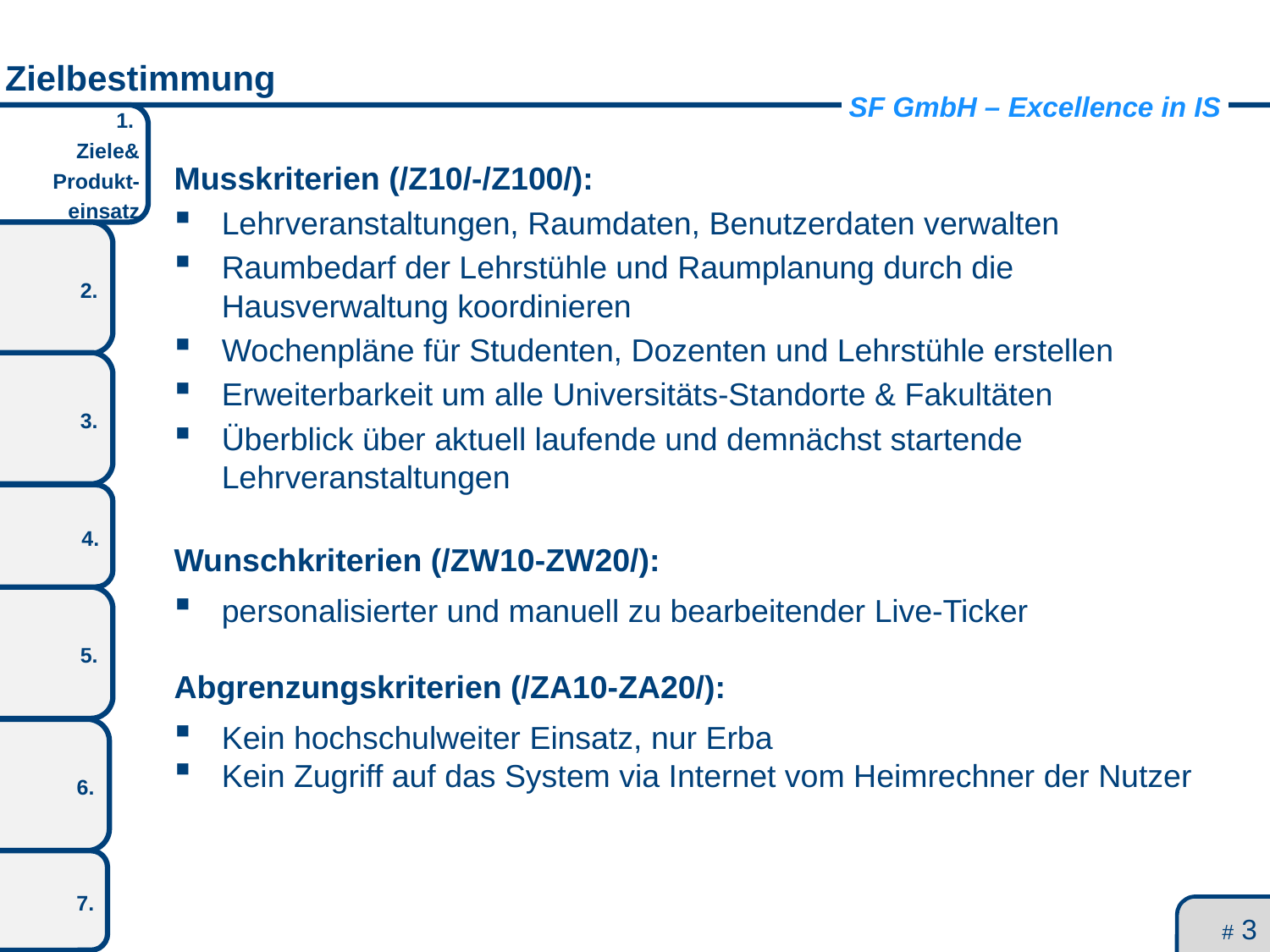

# Zielbestimmung
Musskriterien (/Z10/-/Z100/):
Lehrveranstaltungen, Raumdaten, Benutzerdaten verwalten
Raumbedarf der Lehrstühle und Raumplanung durch die Hausverwaltung koordinieren
Wochenpläne für Studenten, Dozenten und Lehrstühle erstellen
Erweiterbarkeit um alle Universitäts-Standorte & Fakultäten
Überblick über aktuell laufende und demnächst startende Lehrveranstaltungen

Wunschkriterien (/ZW10-ZW20/):

personalisierter und manuell zu bearbeitender Live-Ticker

Abgrenzungskriterien (/ZA10-ZA20/):

Kein hochschulweiter Einsatz, nur Erba
Kein Zugriff auf das System via Internet vom Heimrechner der Nutzer
# 3